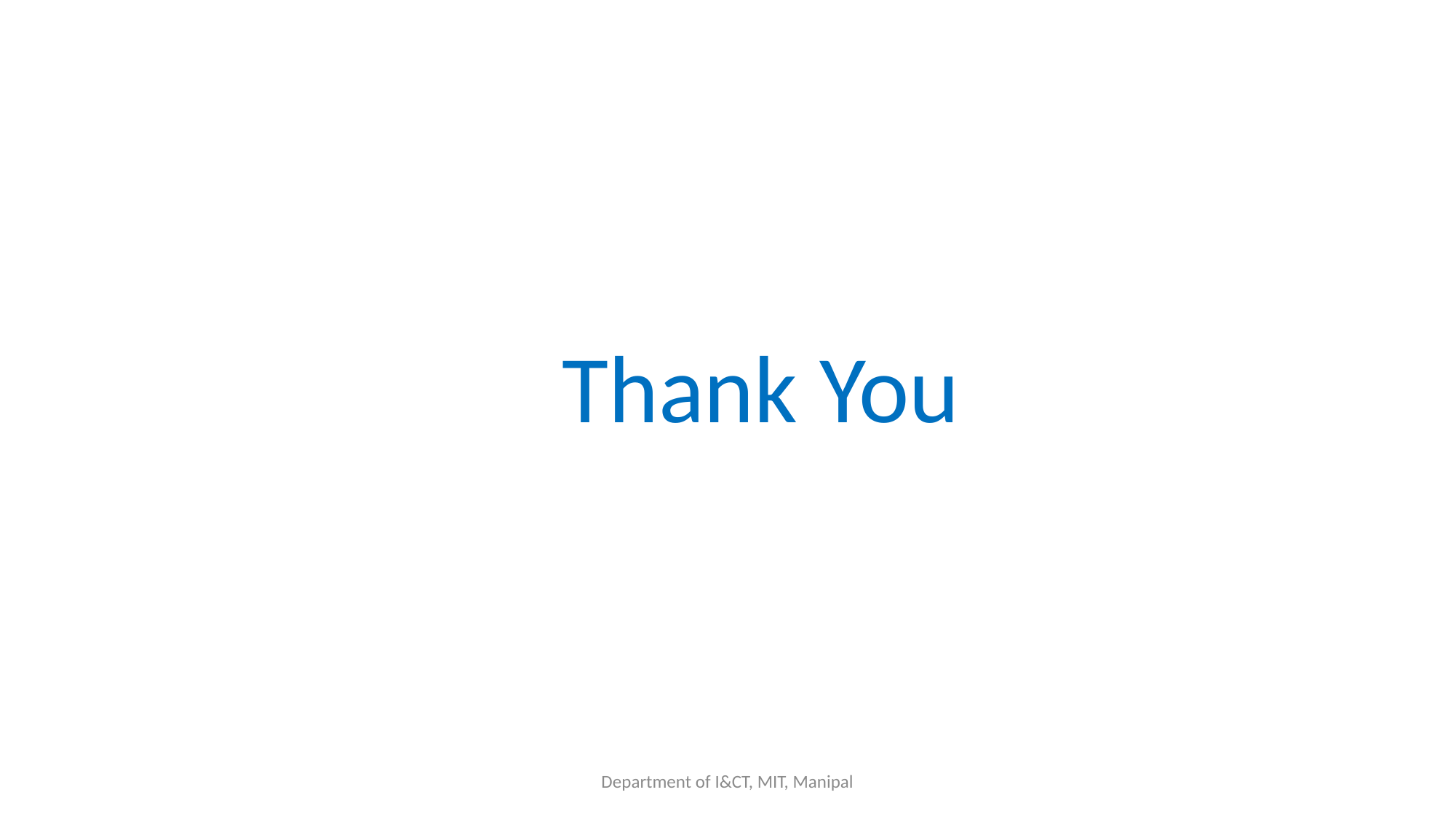

# Thank You
Department of I&CT, MIT, Manipal